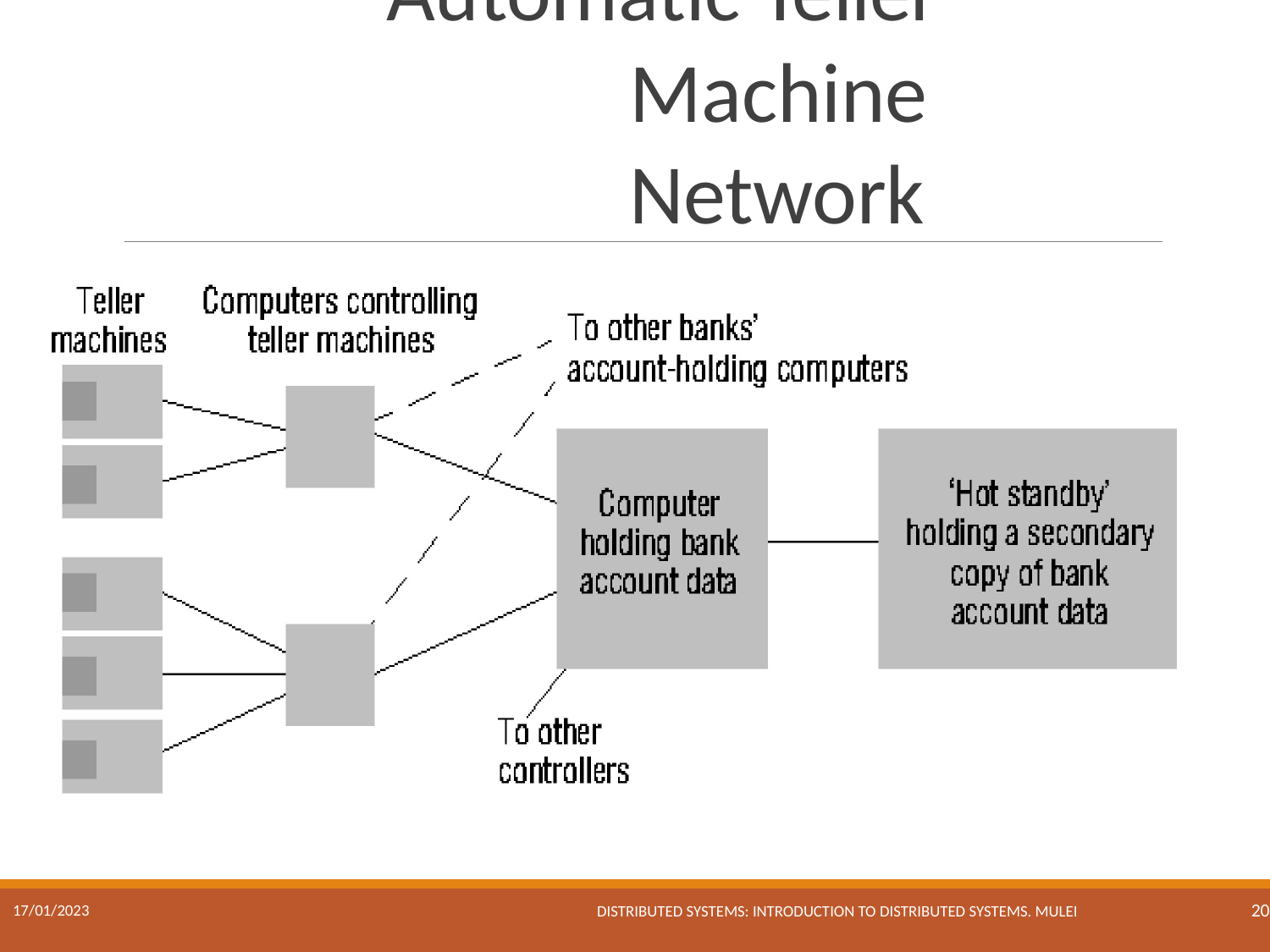

# Automatic Teller Machine  Network

Distributed Systems: Introduction to Distributed Systems. Mulei
17/01/2023
20